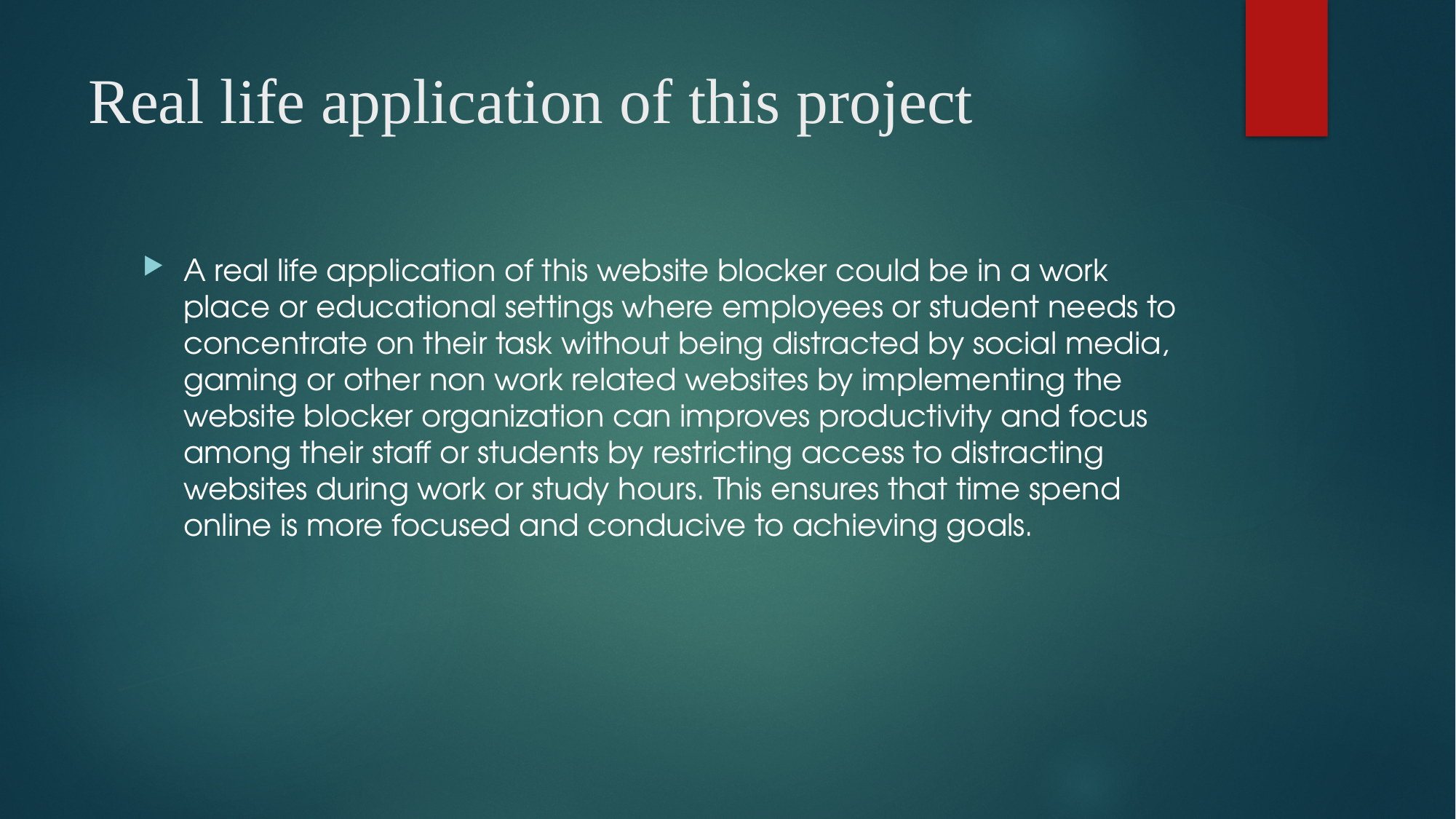

# Real life application of this project
A real life application of this website blocker could be in a work place or educational settings where employees or student needs to concentrate on their task without being distracted by social media, gaming or other non work related websites by implementing the website blocker organization can improves productivity and focus among their staff or students by restricting access to distracting websites during work or study hours. This ensures that time spend online is more focused and conducive to achieving goals.